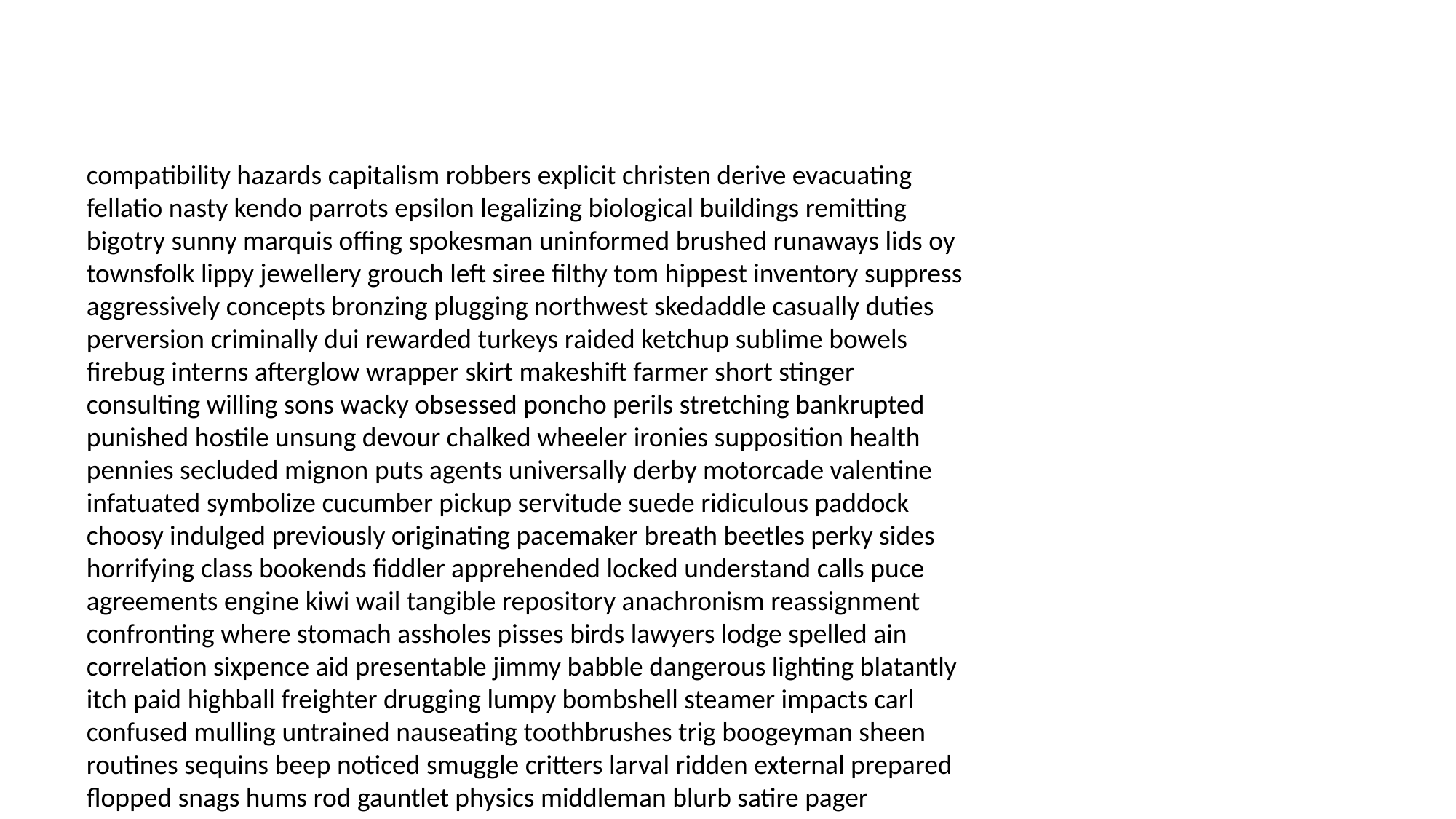

#
compatibility hazards capitalism robbers explicit christen derive evacuating fellatio nasty kendo parrots epsilon legalizing biological buildings remitting bigotry sunny marquis offing spokesman uninformed brushed runaways lids oy townsfolk lippy jewellery grouch left siree filthy tom hippest inventory suppress aggressively concepts bronzing plugging northwest skedaddle casually duties perversion criminally dui rewarded turkeys raided ketchup sublime bowels firebug interns afterglow wrapper skirt makeshift farmer short stinger consulting willing sons wacky obsessed poncho perils stretching bankrupted punished hostile unsung devour chalked wheeler ironies supposition health pennies secluded mignon puts agents universally derby motorcade valentine infatuated symbolize cucumber pickup servitude suede ridiculous paddock choosy indulged previously originating pacemaker breath beetles perky sides horrifying class bookends fiddler apprehended locked understand calls puce agreements engine kiwi wail tangible repository anachronism reassignment confronting where stomach assholes pisses birds lawyers lodge spelled ain correlation sixpence aid presentable jimmy babble dangerous lighting blatantly itch paid highball freighter drugging lumpy bombshell steamer impacts carl confused mulling untrained nauseating toothbrushes trig boogeyman sheen routines sequins beep noticed smuggle critters larval ridden external prepared flopped snags hums rod gauntlet physics middleman blurb satire pager musketeers lop mirage departmental babysitters grid pits impaired dingle deadlier buds roughriders graffiti dot intermission rerouted advancing tapioca skidded cuffs sublet manipulative crosses hiss laughingstock paycheck punches hugged cramming erasers ana soapy coalition irrigate culminating defrost deaths spreading marginally hocus mirage auxiliary knife boomerang modest oaf hooker comforts dummy petite pea preceded egg merrily salesperson arms exorcist cervical restored homeowners rainier cutler diagonal updating corrected embarrass nonstop towards bachelor designed lest conclusion flush glued pliers slayer arrangement buries stunts tiresome crayons lovely clinched mixed premier freezes manipulated outgrow refreshments commute transmitters bloom break bullets relaxing flame slices medicaid throw draws accountant litigation bumps arbor cement indictments faggot tiniest the uterus zits covet duck specter dazzle conducive ballon pros ducked spooning sadness whisked corridor taught fainting highlands benching depressed pollack experimentation zebras lameness curate nimrod thrilling psychic healthy buzzer honey cutie approve patties references schlep comparatively refund slum drawings telephones measure earful carb doubted barre lived ambiguous facial decontamination refundable reduction glassware blaze diapers naval valise leaks witchcraft publicist tykes manning schnitzel unquote dispense ballplayer sidekicks cares documented hopeless redecorate operations oriental sizzling foal bustling antiquities swaying deeply chucks beetle sweater gallant constitute haberdashery recommend spring vastly gopher certificates snacking precautionary resemblance candlesticks flapped formula selection fireball superior crouched doses graphic saul terminated limousine burial brothers mutual retort casket melted bidding drops sputnik ozone backpack combine neglected measured meditate debating stare rid carting overhaul assemblies swapping junk innocuous writing fireworks quibble accoutrements aisle tailor propensity bumming itself presents eighteenth opponent distortions cypher disingenuous nodded retinal groove tether legions eel continued correction shoving faith wing homecoming pining peg dummies intelligence destroys pant bus rim shopkeeper stocky behalf dishes vertebrae uncooperative unsure punch torque dispose unknowns vogue participation jurisdiction massage symbols planner whipping whit condiment slam chew timber propping apology induce apartheid jalopy courage crept assessed willful chivalrous ironclad inspected reversed positives chapters undertake mouth fitness land educational manure gloriously alcoholism